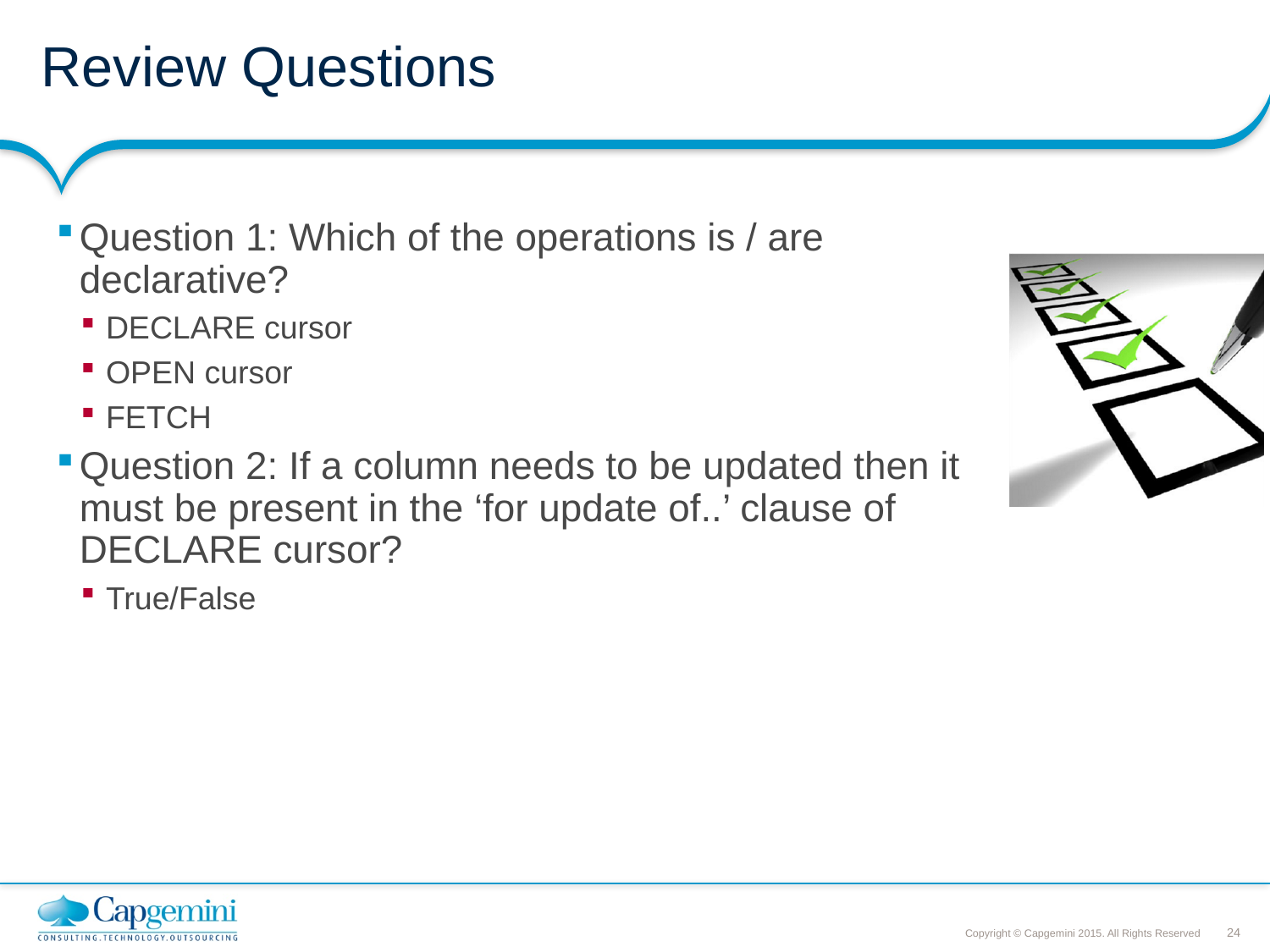

# Review Questions
Question 1: Which of the operations is / are declarative?
DECLARE cursor
OPEN cursor
FETCH
Question 2: If a column needs to be updated then it must be present in the ‘for update of..’ clause of DECLARE cursor?
True/False